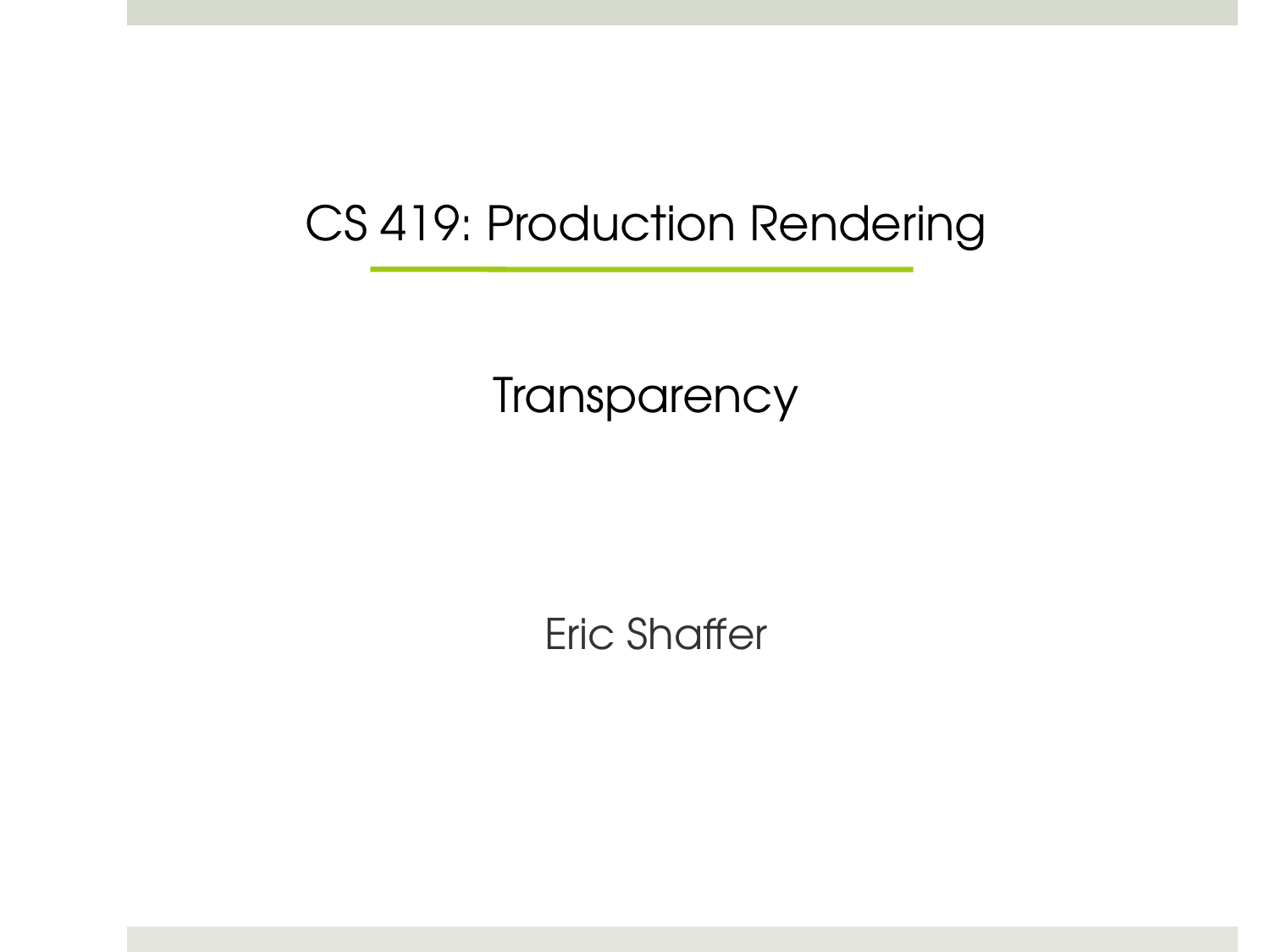

# CS 419: Production Rendering Transparency
Eric Shaffer